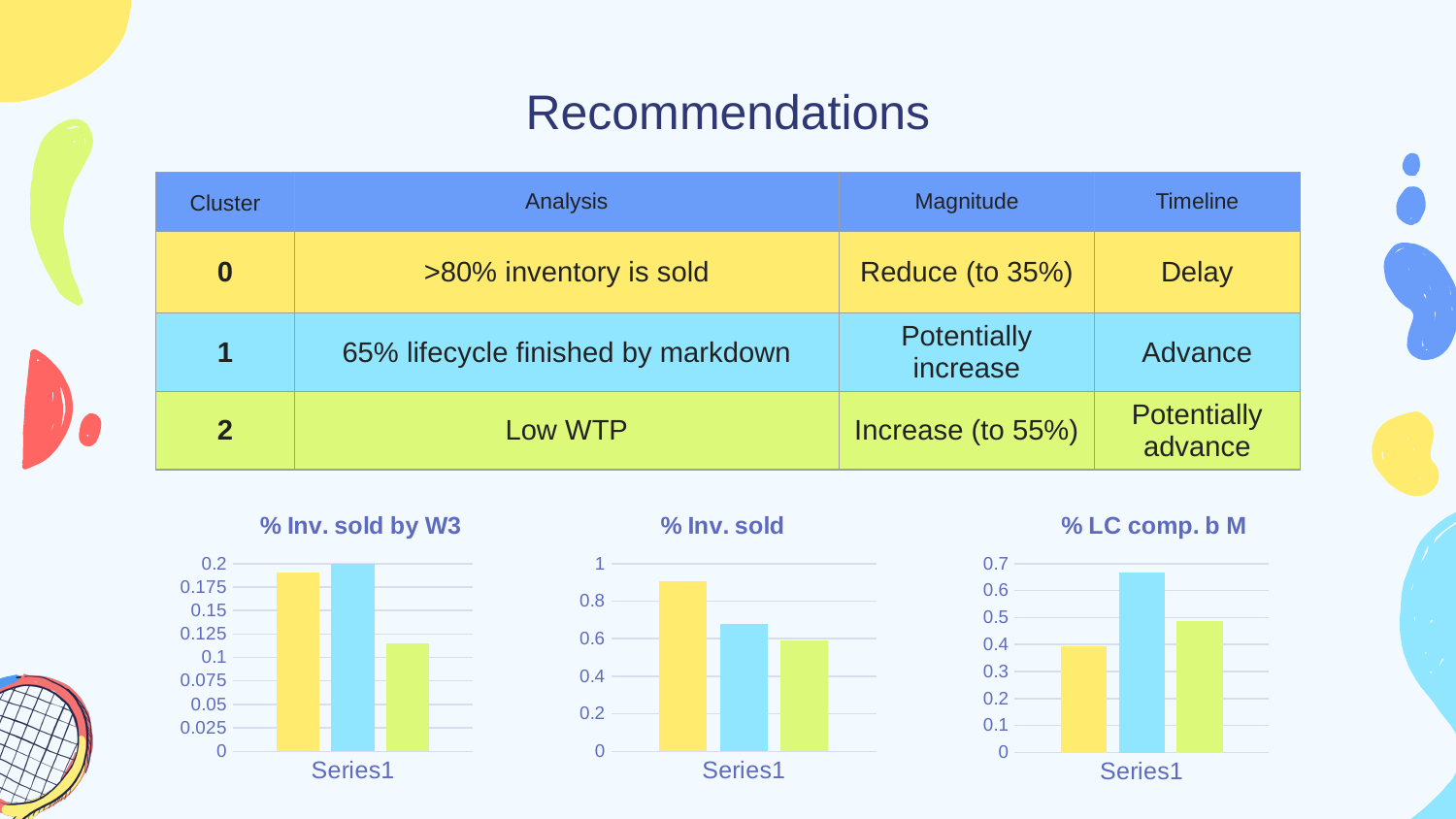

# Recommendations
| Cluster | Analysis | Magnitude | Timeline |
| --- | --- | --- | --- |
| 0 | >80% inventory is sold | Reduce (to 35%) | Delay |
| 1 | 65% lifecycle finished by markdown | Potentially increase | Advance |
| 2 | Low WTP | Increase (to 55%) | Potentially advance |

### Chart: % Inv. sold by W3

| Category | Cluster 1 | Cluster 2 | Cluster 3 |
|---|---|---|---|
|  | 0.190784 | 0.205585 | 0.114787 |

### Chart: % Inv. sold

| Category | Cluster 1 | Cluster 2 | Cluster 3 |
|---|---|---|---|
|  | 0.905604 | 0.676238 | 0.592699 |

### Chart: % LC comp. b M

| Category | Cluster 1 | Cluster 2 | Cluster 3 |
|---|---|---|---|
|  | 0.391679 | 0.667943 | 0.48712 |